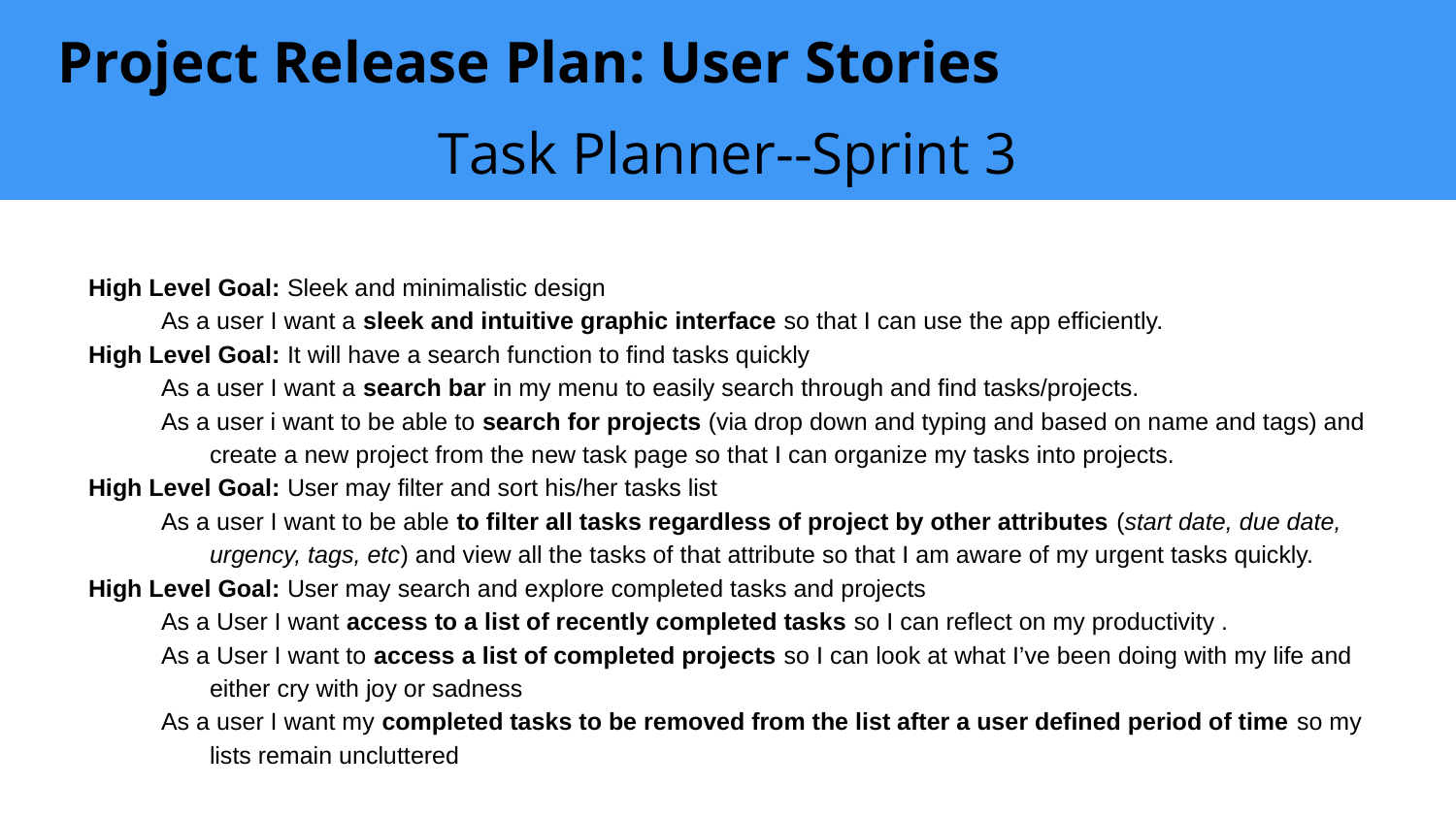

# Project Release Plan: User Stories
Task Planner--Sprint 3
High Level Goal: Sleek and minimalistic design
As a user I want a sleek and intuitive graphic interface so that I can use the app efficiently.
High Level Goal: It will have a search function to find tasks quickly
As a user I want a search bar in my menu to easily search through and find tasks/projects.
As a user i want to be able to search for projects (via drop down and typing and based on name and tags) and create a new project from the new task page so that I can organize my tasks into projects.
High Level Goal: User may filter and sort his/her tasks list
As a user I want to be able to filter all tasks regardless of project by other attributes (start date, due date, urgency, tags, etc) and view all the tasks of that attribute so that I am aware of my urgent tasks quickly.
High Level Goal: User may search and explore completed tasks and projects
As a User I want access to a list of recently completed tasks so I can reflect on my productivity .
As a User I want to access a list of completed projects so I can look at what I’ve been doing with my life and either cry with joy or sadness
As a user I want my completed tasks to be removed from the list after a user defined period of time so my lists remain uncluttered